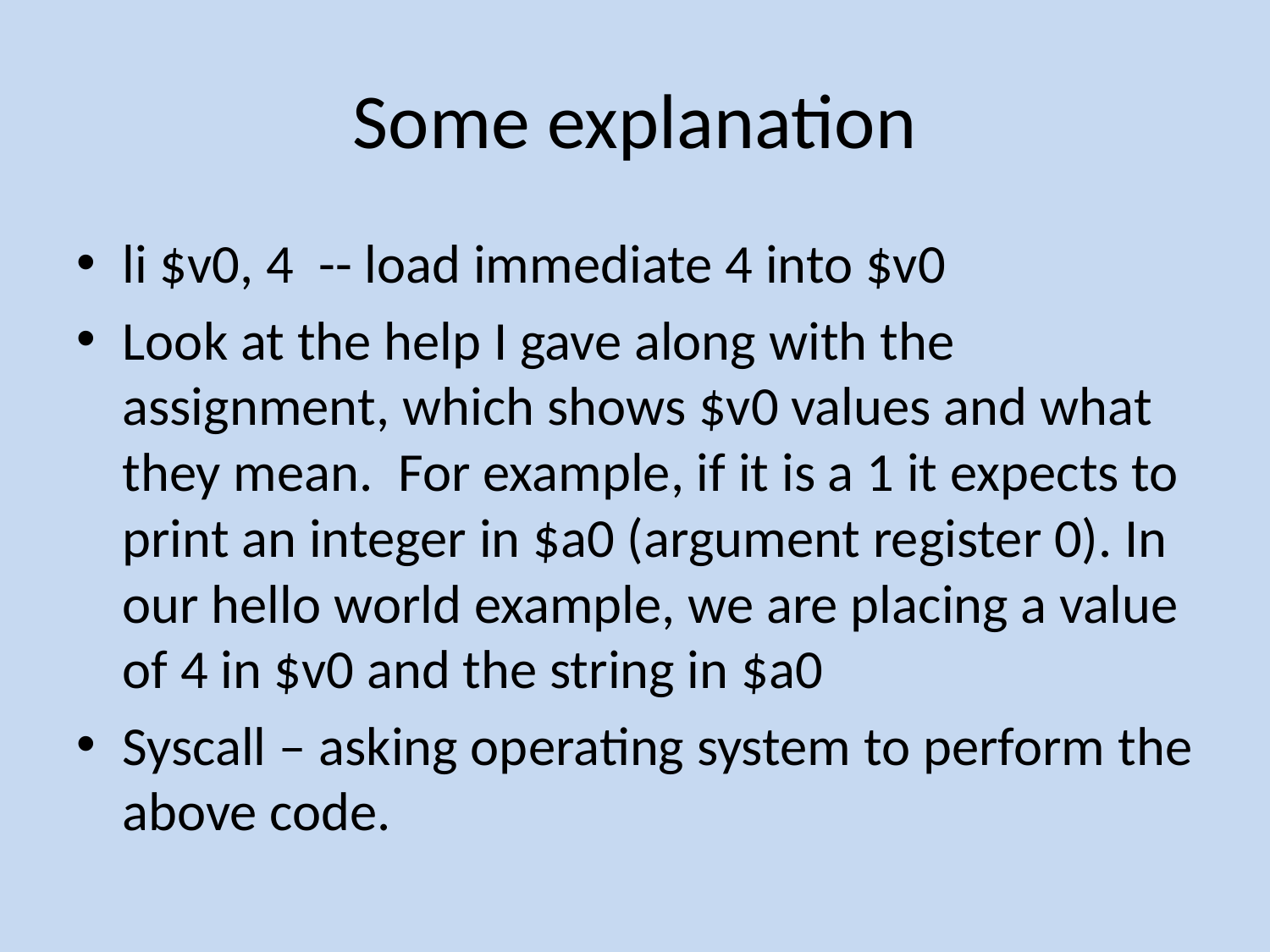

# Some explanation
li $v0, 4  -- load immediate 4 into $v0
Look at the help I gave along with the assignment, which shows $v0 values and what they mean.  For example, if it is a 1 it expects to print an integer in $a0 (argument register 0). In our hello world example, we are placing a value of 4 in $v0 and the string in $a0
Syscall – asking operating system to perform the above code.